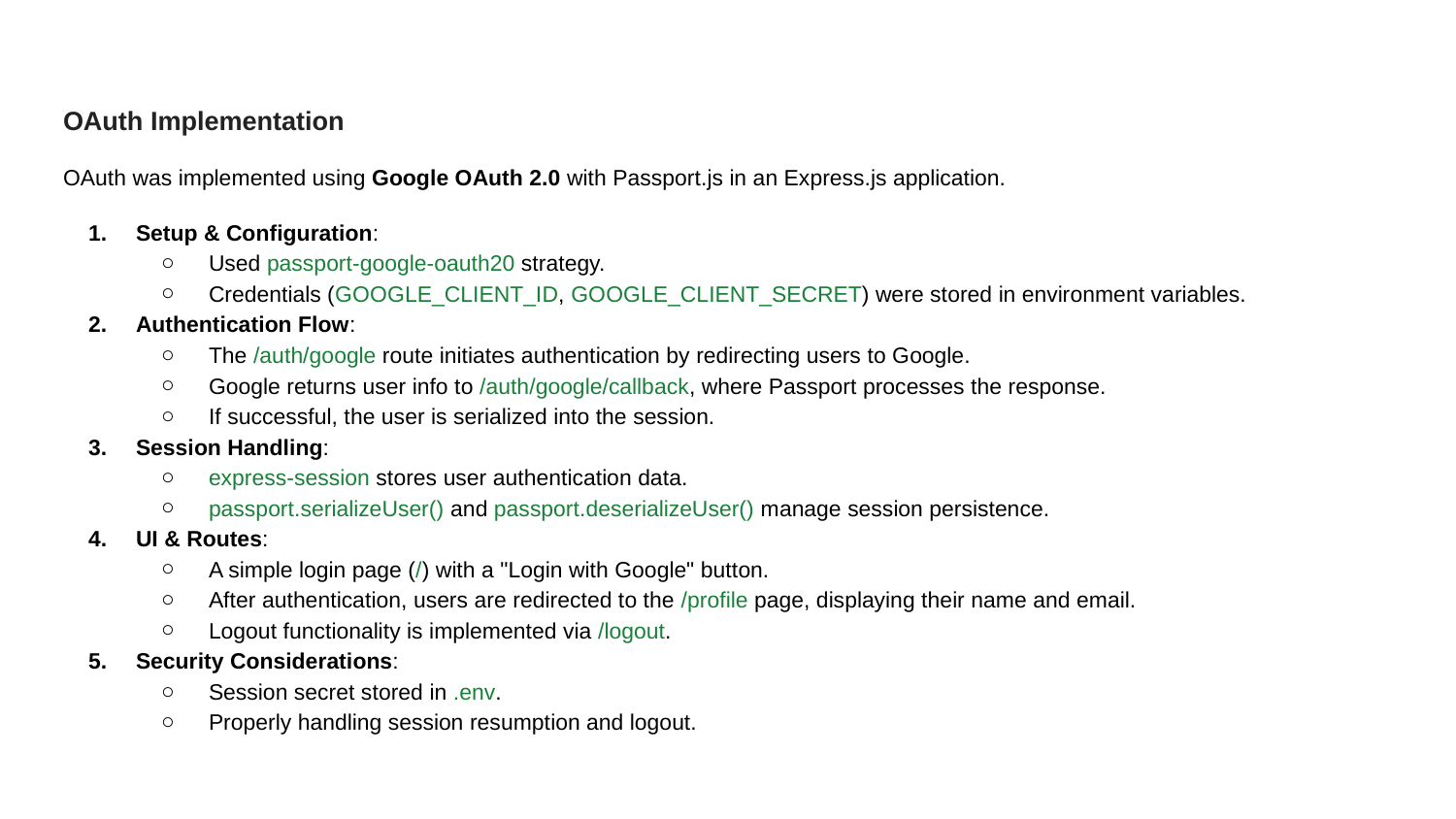

OAuth Implementation
OAuth was implemented using Google OAuth 2.0 with Passport.js in an Express.js application.
Setup & Configuration:
Used passport-google-oauth20 strategy.
Credentials (GOOGLE_CLIENT_ID, GOOGLE_CLIENT_SECRET) were stored in environment variables.
Authentication Flow:
The /auth/google route initiates authentication by redirecting users to Google.
Google returns user info to /auth/google/callback, where Passport processes the response.
If successful, the user is serialized into the session.
Session Handling:
express-session stores user authentication data.
passport.serializeUser() and passport.deserializeUser() manage session persistence.
UI & Routes:
A simple login page (/) with a "Login with Google" button.
After authentication, users are redirected to the /profile page, displaying their name and email.
Logout functionality is implemented via /logout.
Security Considerations:
Session secret stored in .env.
Properly handling session resumption and logout.